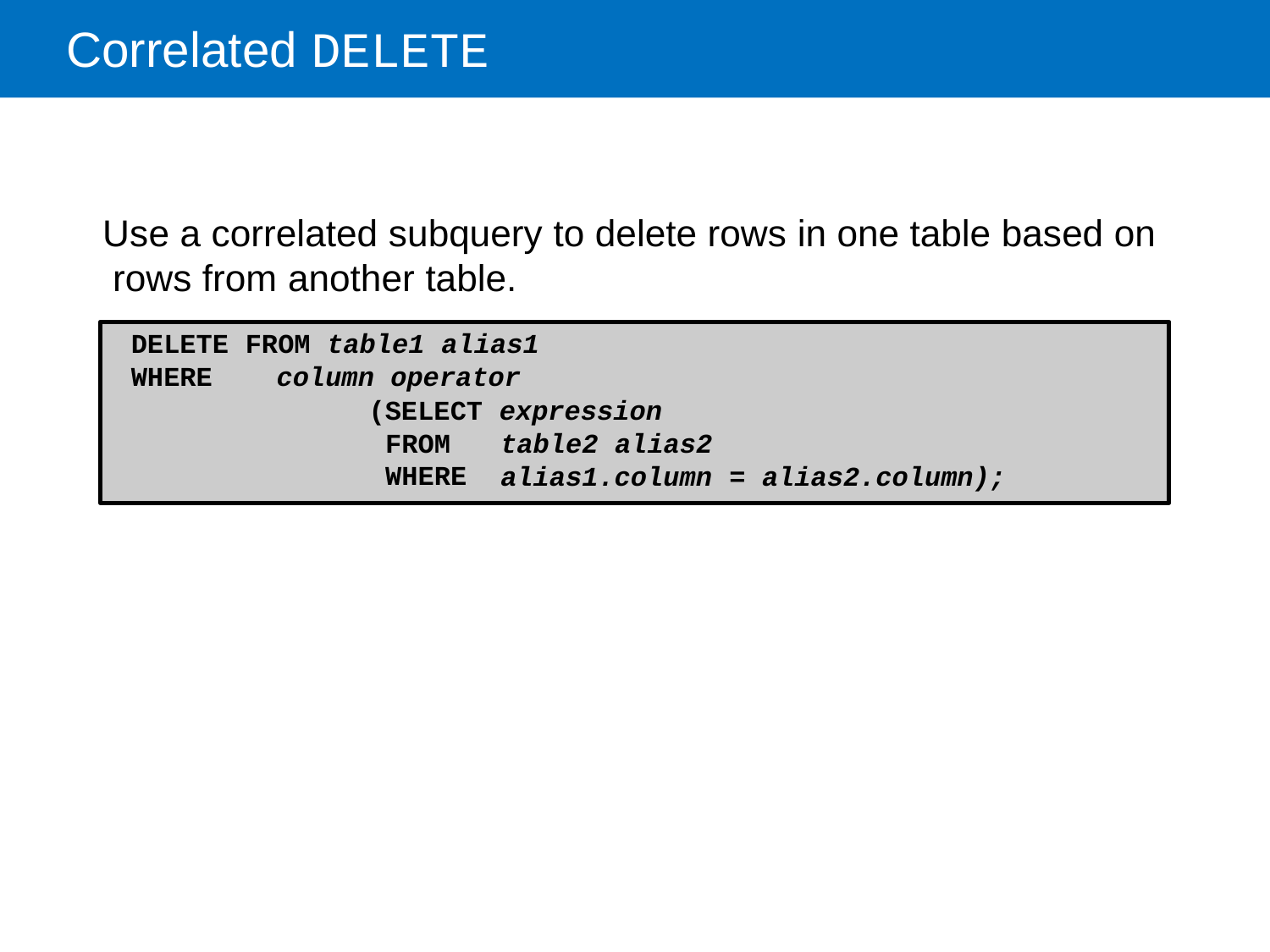

# Correlated DELETE
Use a correlated subquery to delete rows in one table based on  rows from another table.
DELETE FROM table1 alias1
WHERE	column operator
(SELECT expression

FROM  WHERE
table2 alias2
alias1.column = alias2.column);